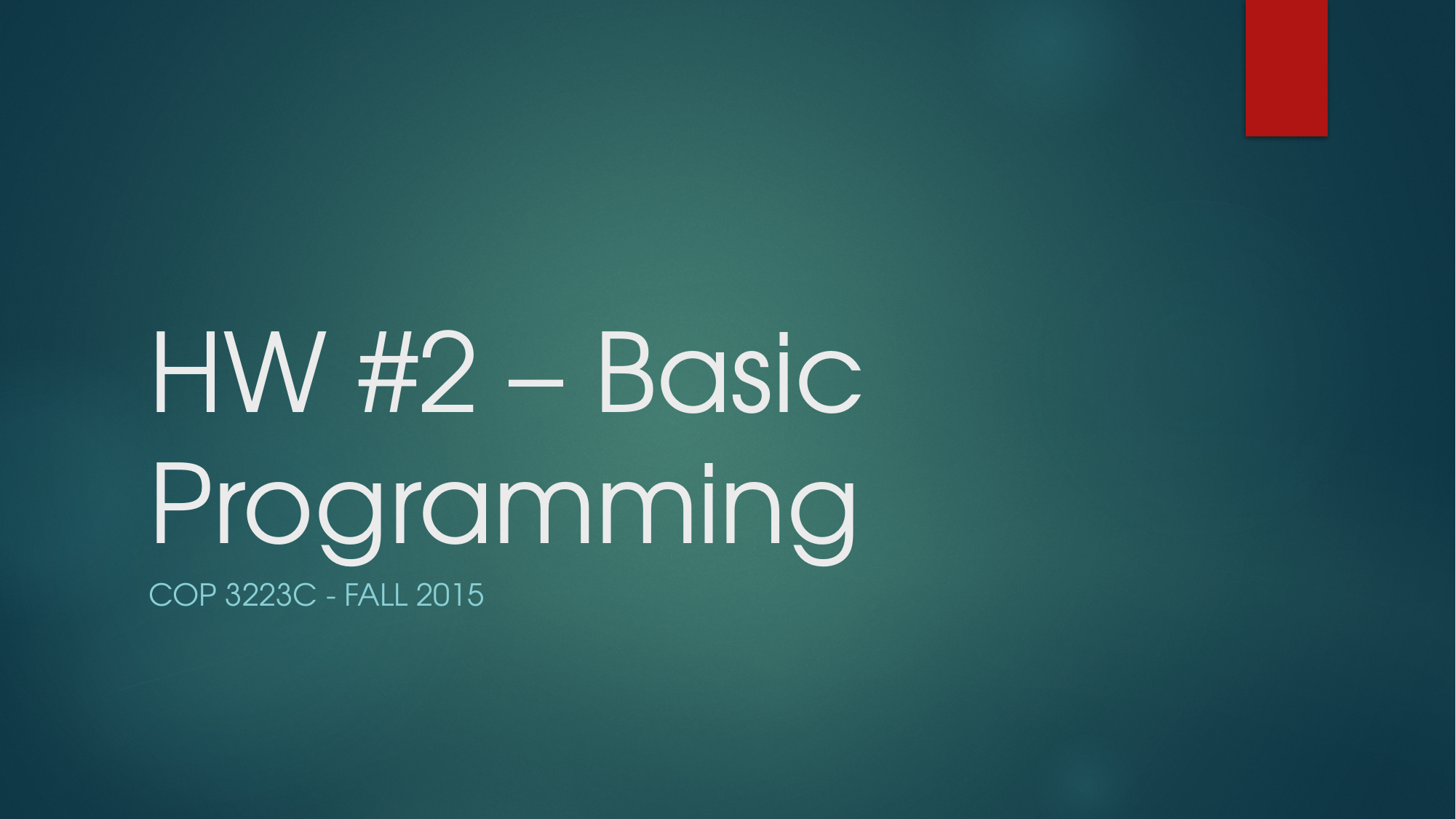

# HW #2 – Basic Programming
COP 3223C - Fall 2015